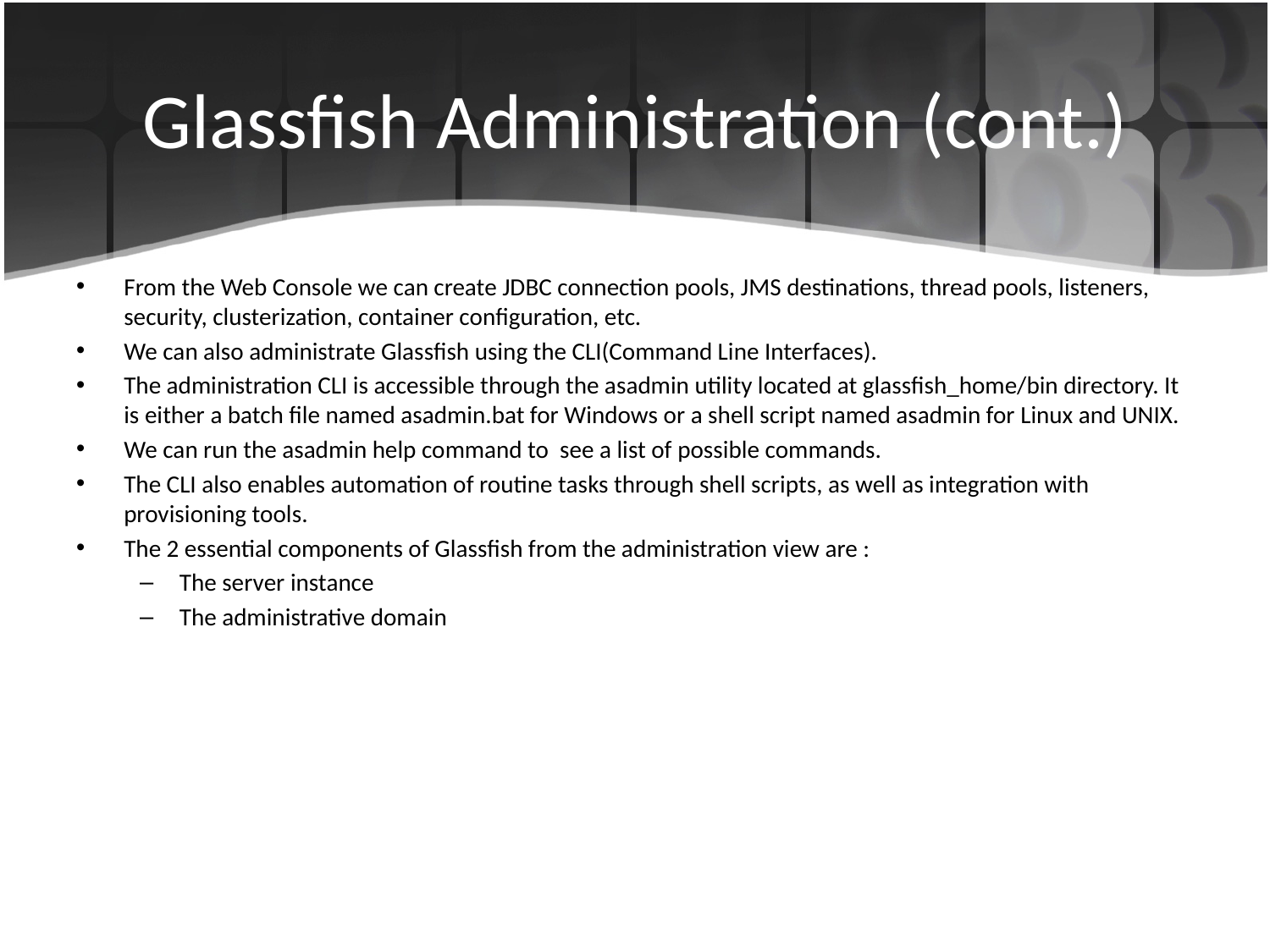

# Glassfish Administration (cont.)
From the Web Console we can create JDBC connection pools, JMS destinations, thread pools, listeners, security, clusterization, container configuration, etc.
We can also administrate Glassfish using the CLI(Command Line Interfaces).
The administration CLI is accessible through the asadmin utility located at glassfish_home/bin directory. It is either a batch file named asadmin.bat for Windows or a shell script named asadmin for Linux and UNIX.
We can run the asadmin help command to  see a list of possible commands.
The CLI also enables automation of routine tasks through shell scripts, as well as integration with provisioning tools.
The 2 essential components of Glassfish from the administration view are :
The server instance
The administrative domain